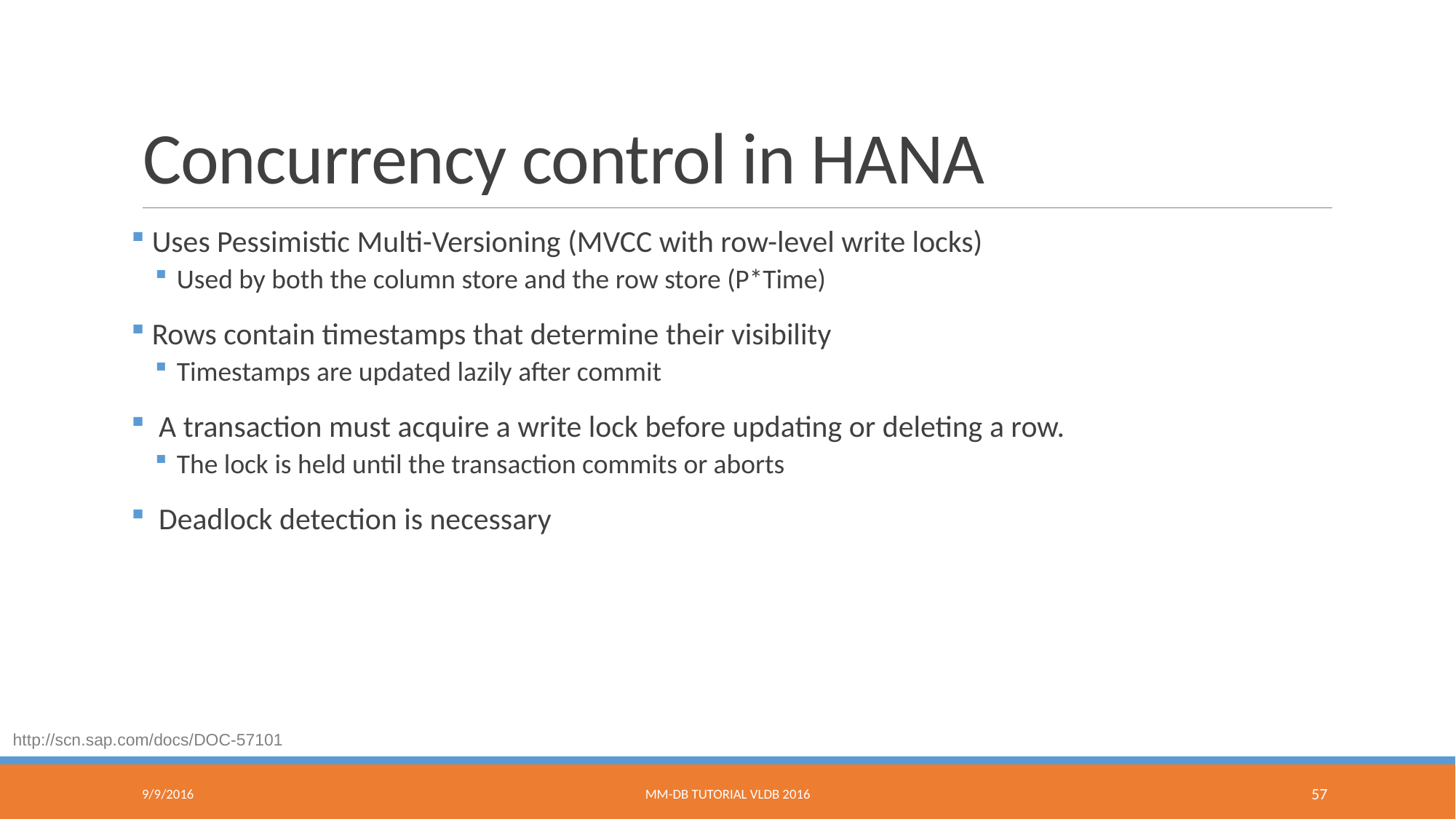

# Concurrency control in HANA
 Uses Pessimistic Multi-Versioning (MVCC with row-level write locks)
Used by both the column store and the row store (P*Time)
 Rows contain timestamps that determine their visibility
Timestamps are updated lazily after commit
  A transaction must acquire a write lock before updating or deleting a row.
The lock is held until the transaction commits or aborts
  Deadlock detection is necessary
http://scn.sap.com/docs/DOC-57101
9/9/2016
MM-DB Tutorial VLDB 2016
57